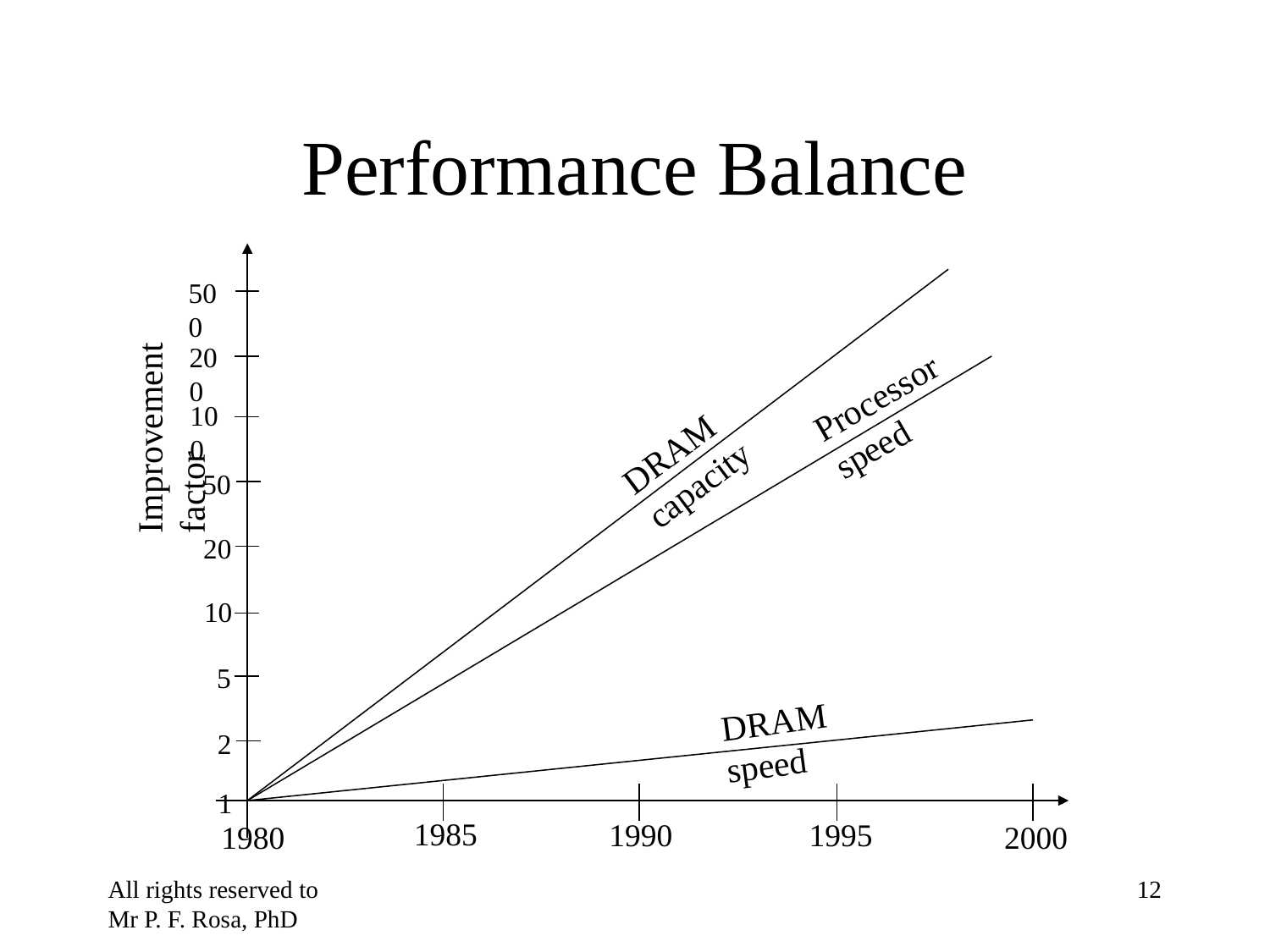

# Performance Balance
500
200
Processor speed
Improvement factor
DRAM capacity
100
50
20
10
5
DRAM speed
2
1
1985
1990
1995
1980
2000
All rights reserved to Mr P. F. Rosa, PhD
12